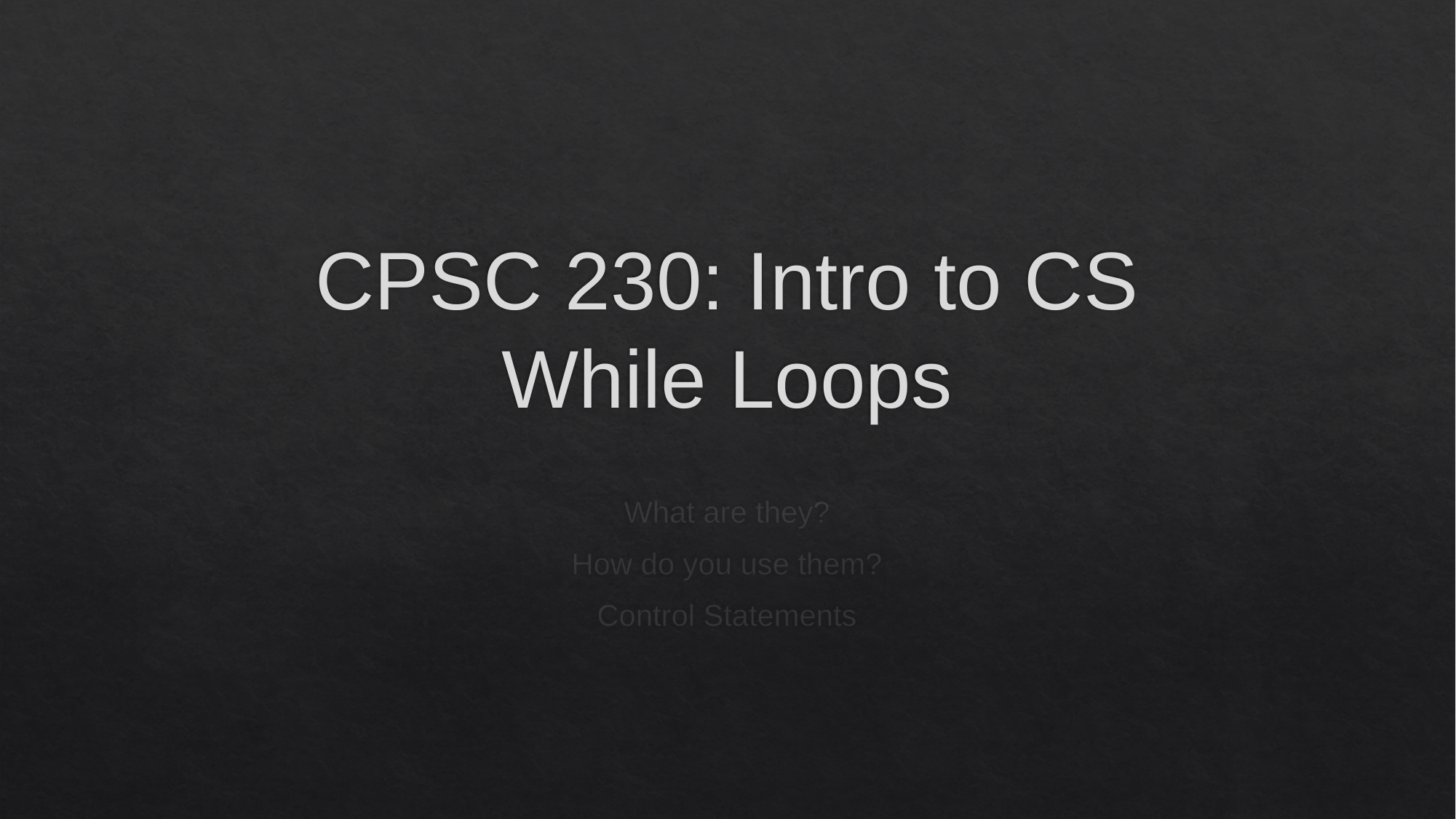

# CPSC 230: Intro to CS While Loops
What are they?
How do you use them?
Control Statements